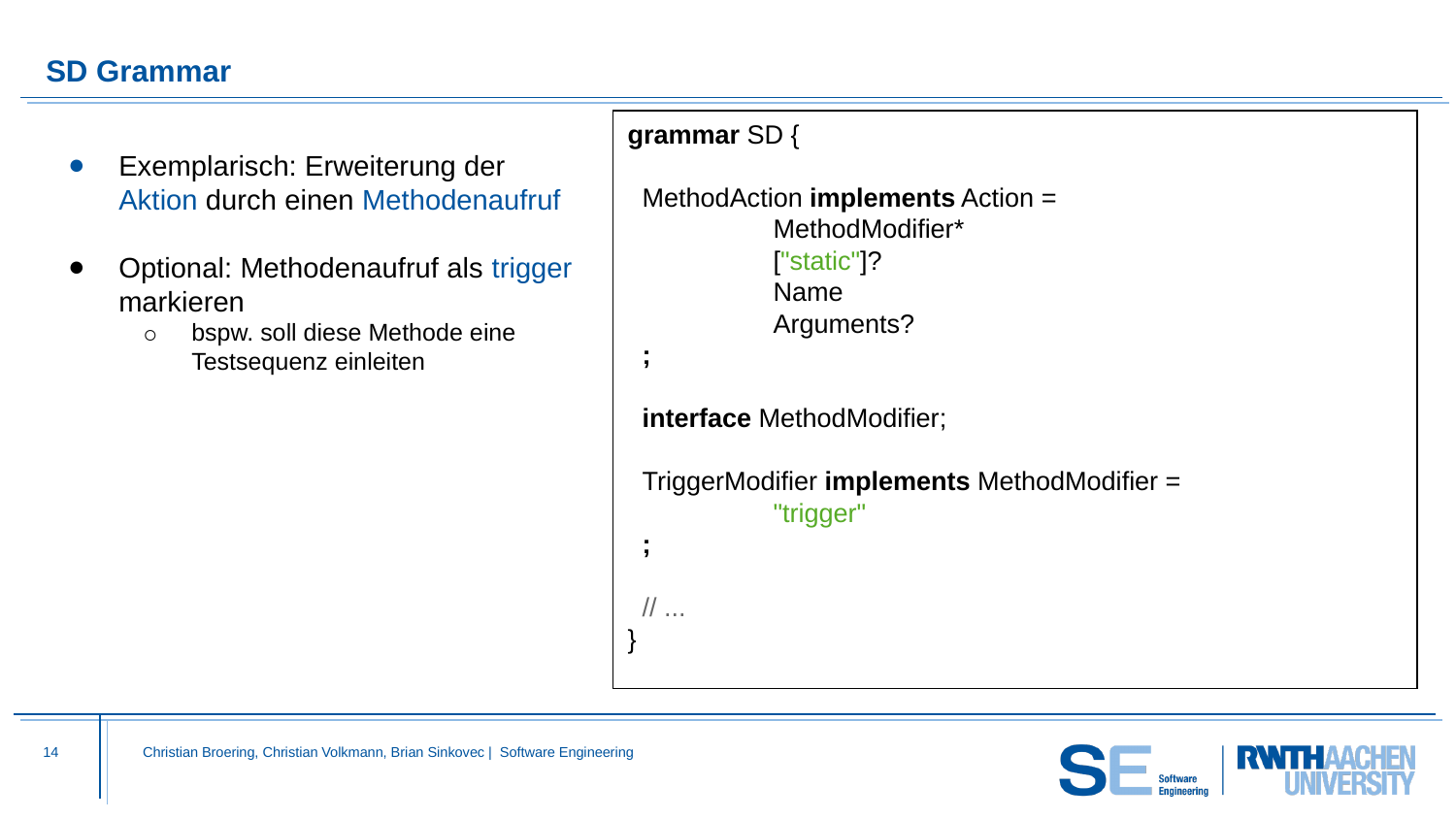

# SD Grammar
grammar SD {

  MethodAction implements Action =
    	MethodModifier*
    	["static"]?
    	Name
    	Arguments?
  ;

  interface MethodModifier;

  TriggerModifier implements MethodModifier =
    	"trigger"
  ;

  // ...
}
Exemplarisch: Erweiterung der Aktion durch einen Methodenaufruf

Optional: Methodenaufruf als trigger markieren
bspw. soll diese Methode eine Testsequenz einleiten